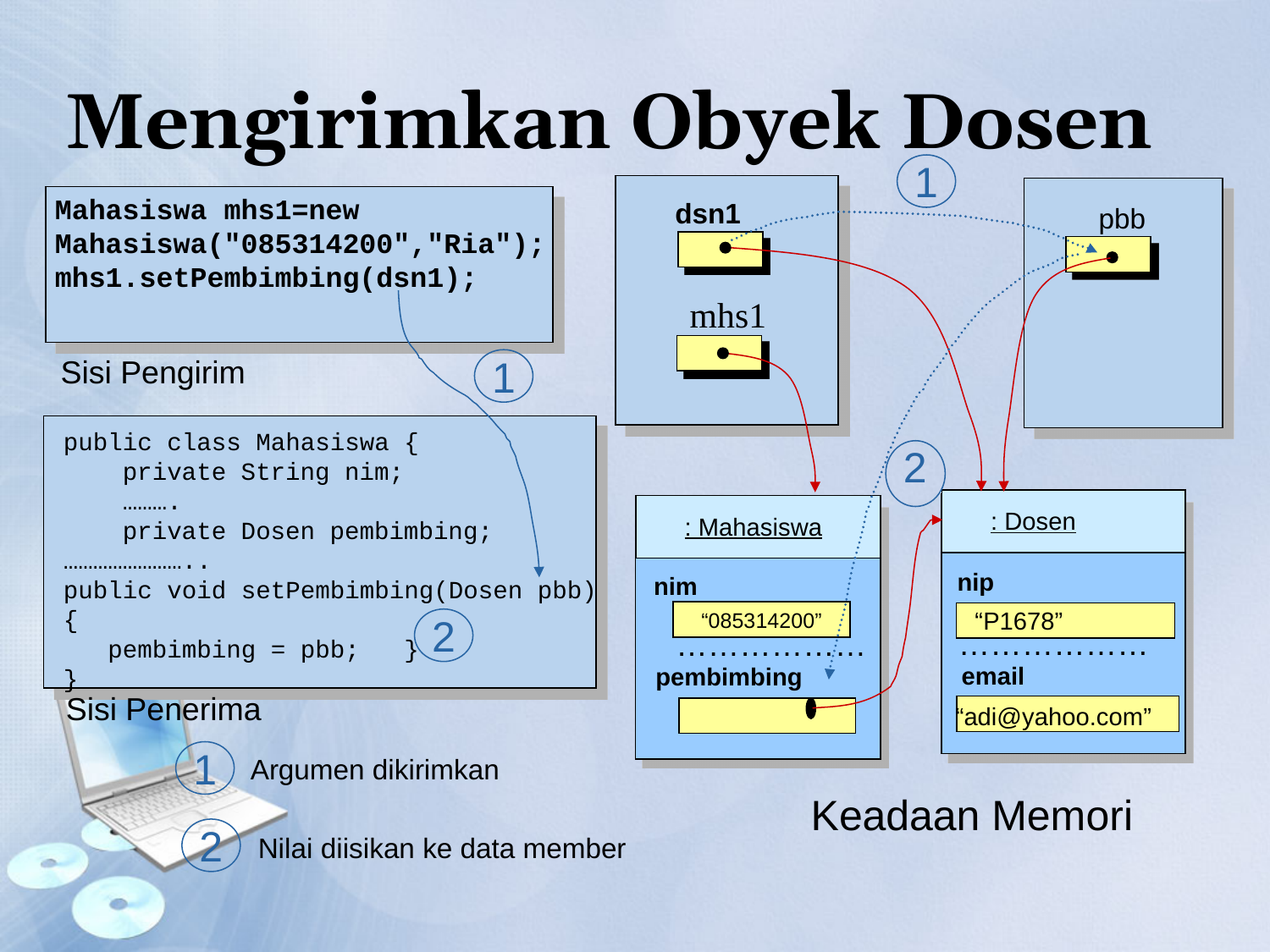

# Mengirimkan Obyek Dosen
1

Mahasiswa mhs1=new
Mahasiswa("085314200","Ria");
mhs1.setPembimbing(dsn1);

dsn1
pbb

2

mhs1

1

Sisi Pengirim

public class Mahasiswa {
    private String nim;
    ……….
    private Dosen pembimbing;
……………………..
public void setPembimbing(Dosen pbb)
{
   pembimbing = pbb;   }
}

………………..

: Dosen
: Mahasiswa

nip
nim
“P1678”
“085314200”

2

………………
………………
email
pembimbing
Sisi Penerima

“adi@yahoo.com”

1

Argumen dikirimkan
Keadaan Memori
2

Nilai diisikan ke data member